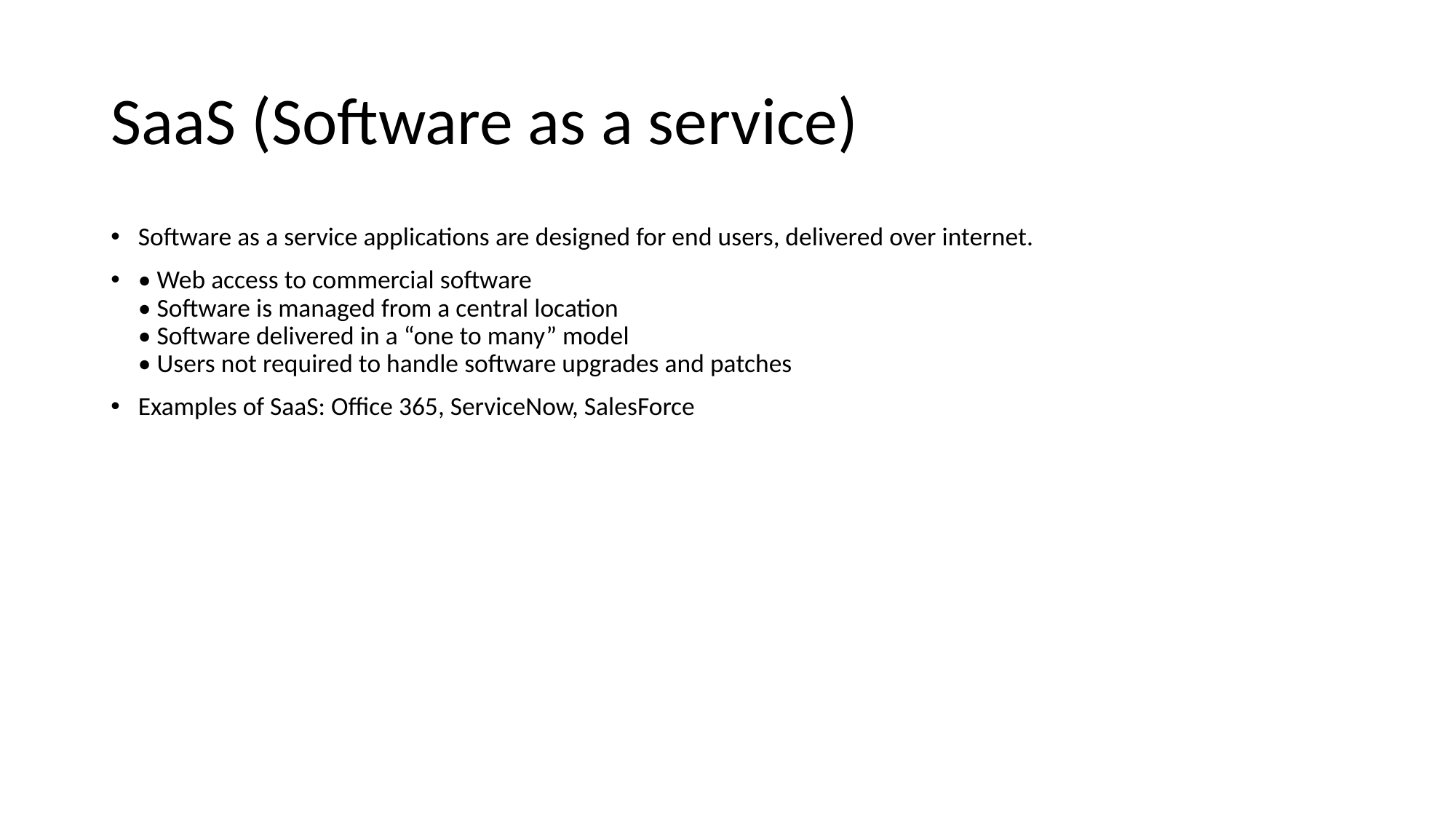

# SaaS (Software as a service)
Software as a service applications are designed for end users, delivered over internet.
• Web access to commercial software 
• Software is managed from a central location 
• Software delivered in a “one to many” model 
• Users not required to handle software upgrades and patches
Examples of SaaS: Office 365, ServiceNow, SalesForce